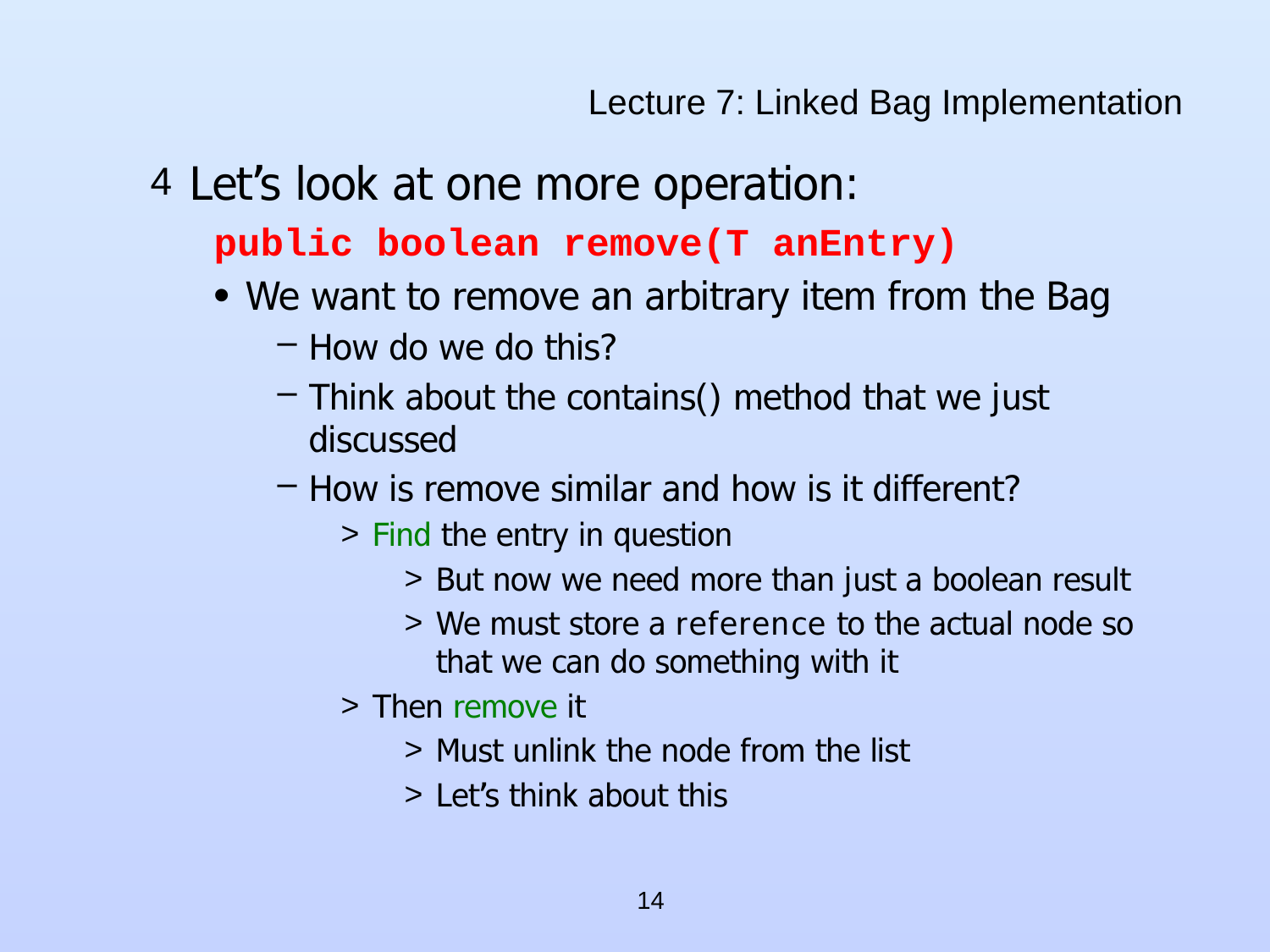

# Lecture 7: Linked Bag Implementation
Let’s look at one more operation:
public boolean remove(T anEntry)
We want to remove an arbitrary item from the Bag
How do we do this?
Think about the contains() method that we just discussed
How is remove similar and how is it different?
Find the entry in question
But now we need more than just a boolean result
We must store a reference to the actual node so that we can do something with it
Then remove it
Must unlink the node from the list
Let’s think about this
14